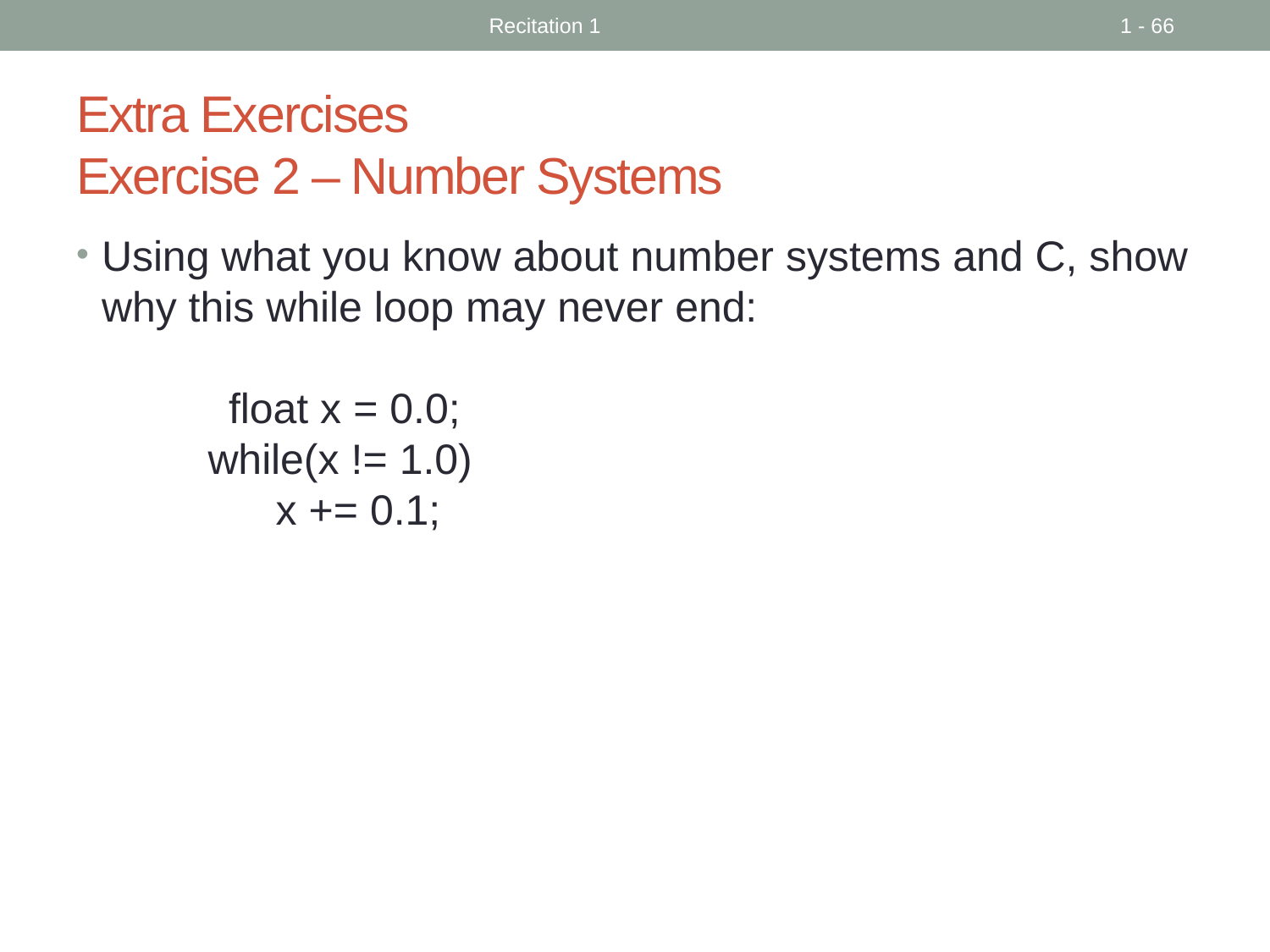

Recitation 1
1 - 66
# Extra Exercises Exercise 2 – Number Systems
Using what you know about number systems and C, show why this while loop may never end:
	float x = 0.0;
         while(x != 1.0)
	    x += 0.1;